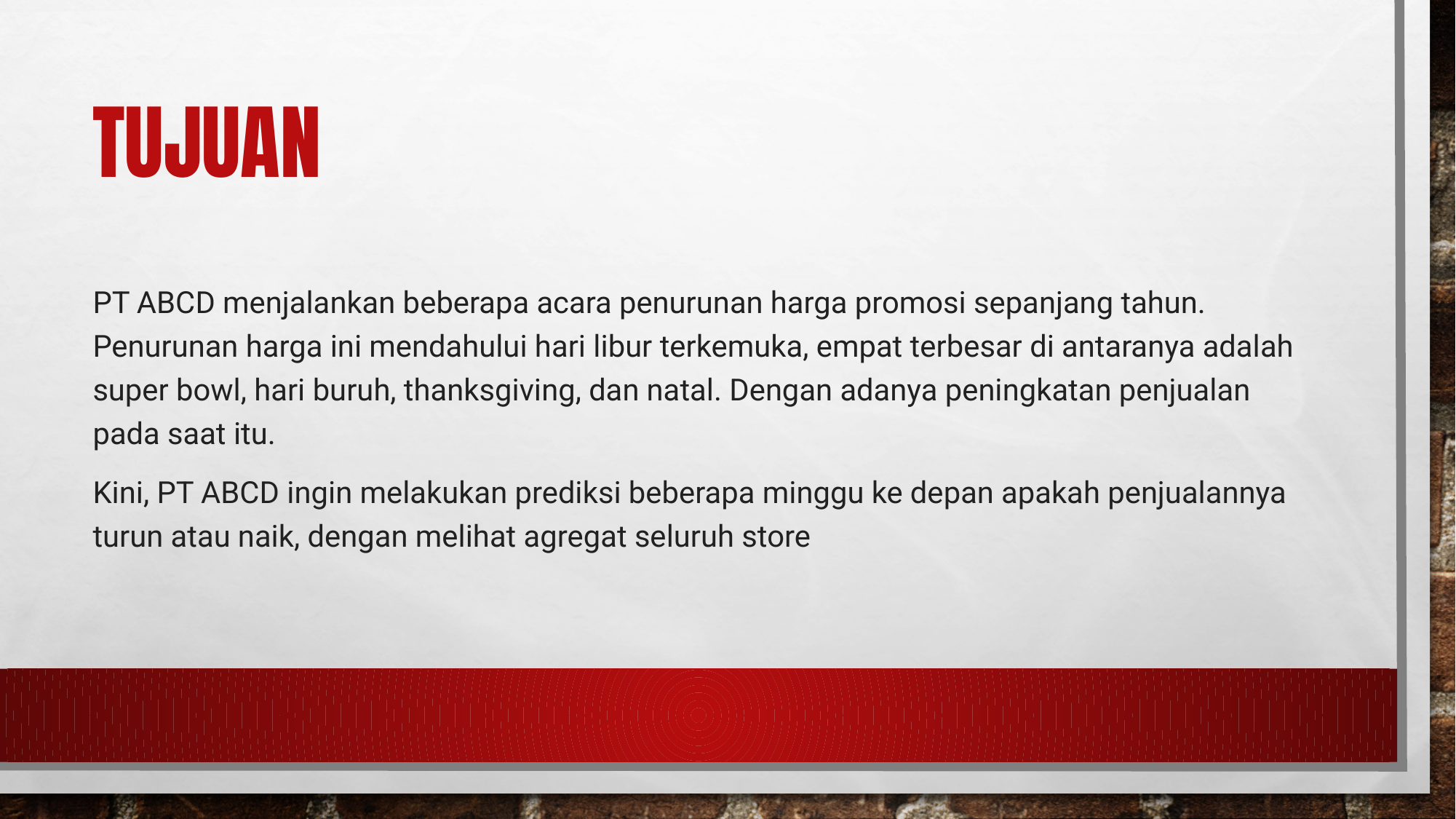

# tujuan
PT ABCD menjalankan beberapa acara penurunan harga promosi sepanjang tahun. Penurunan harga ini mendahului hari libur terkemuka, empat terbesar di antaranya adalah super bowl, hari buruh, thanksgiving, dan natal. Dengan adanya peningkatan penjualan pada saat itu.
Kini, PT ABCD ingin melakukan prediksi beberapa minggu ke depan apakah penjualannya turun atau naik, dengan melihat agregat seluruh store